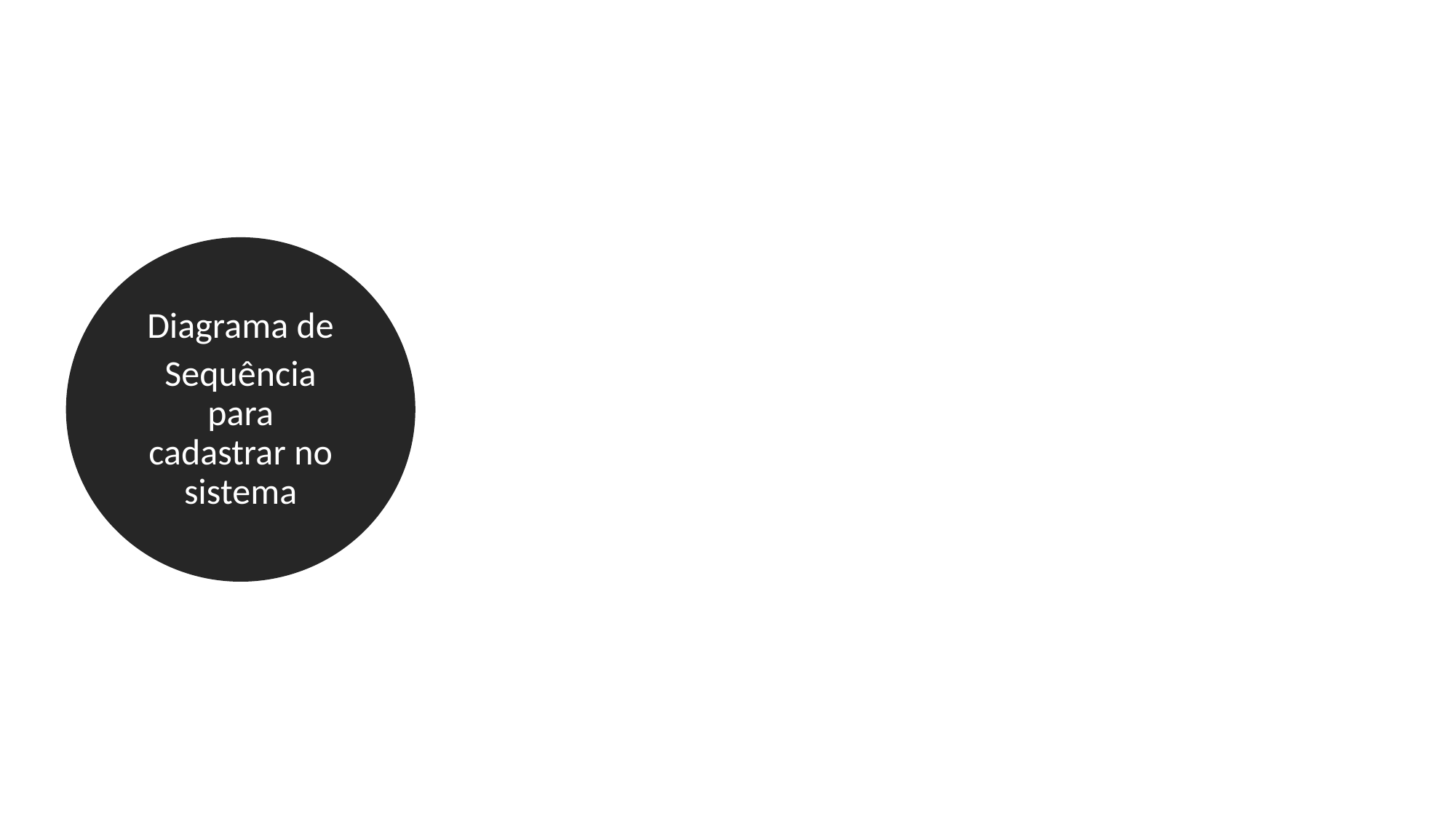

Diagrama de
Sequência para cadastrar no sistema